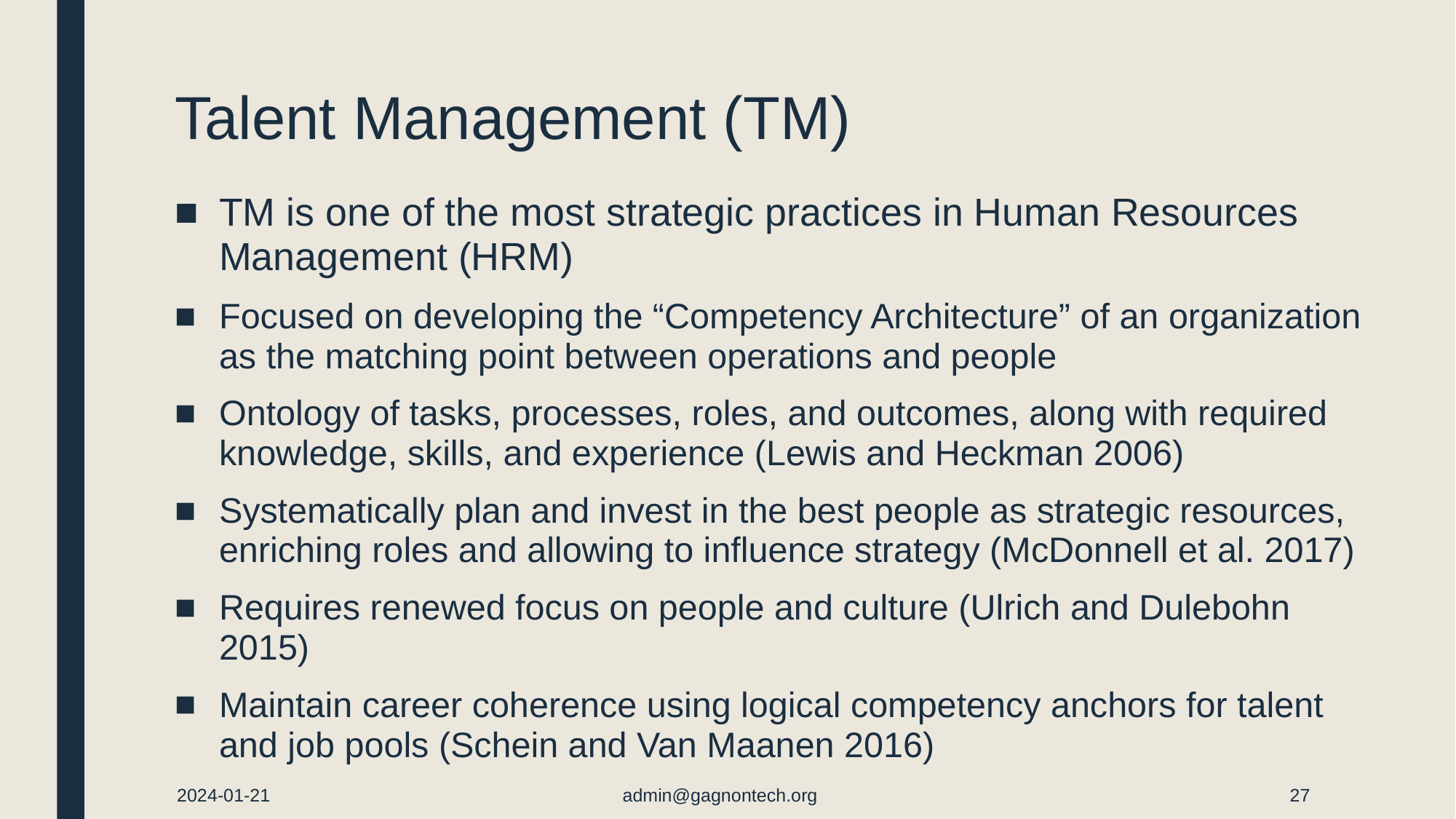

# Talent Management (TM)
TM is one of the most strategic practices in Human Resources Management (HRM)
Focused on developing the “Competency Architecture” of an organization as the matching point between operations and people
Ontology of tasks, processes, roles, and outcomes, along with required knowledge, skills, and experience (Lewis and Heckman 2006)
Systematically plan and invest in the best people as strategic resources, enriching roles and allowing to influence strategy (McDonnell et al. 2017)
Requires renewed focus on people and culture (Ulrich and Dulebohn 2015)
Maintain career coherence using logical competency anchors for talent and job pools (Schein and Van Maanen 2016)
2024-01-21
admin@gagnontech.org
27